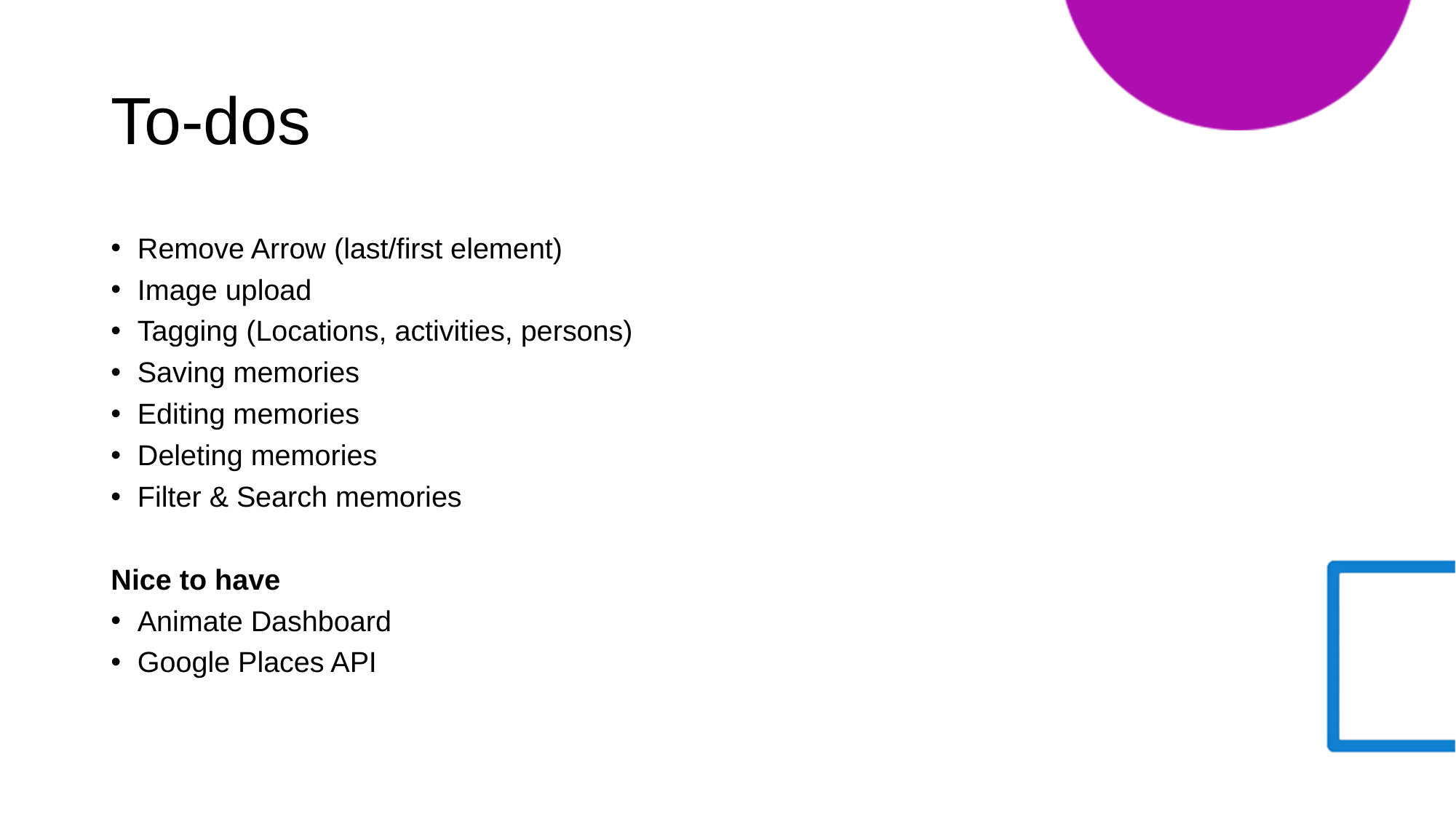

# To-dos
Remove Arrow (last/first element)
Image upload
Tagging (Locations, activities, persons)
Saving memories
Editing memories
Deleting memories
Filter & Search memories

Nice to have
Animate Dashboard
Google Places API